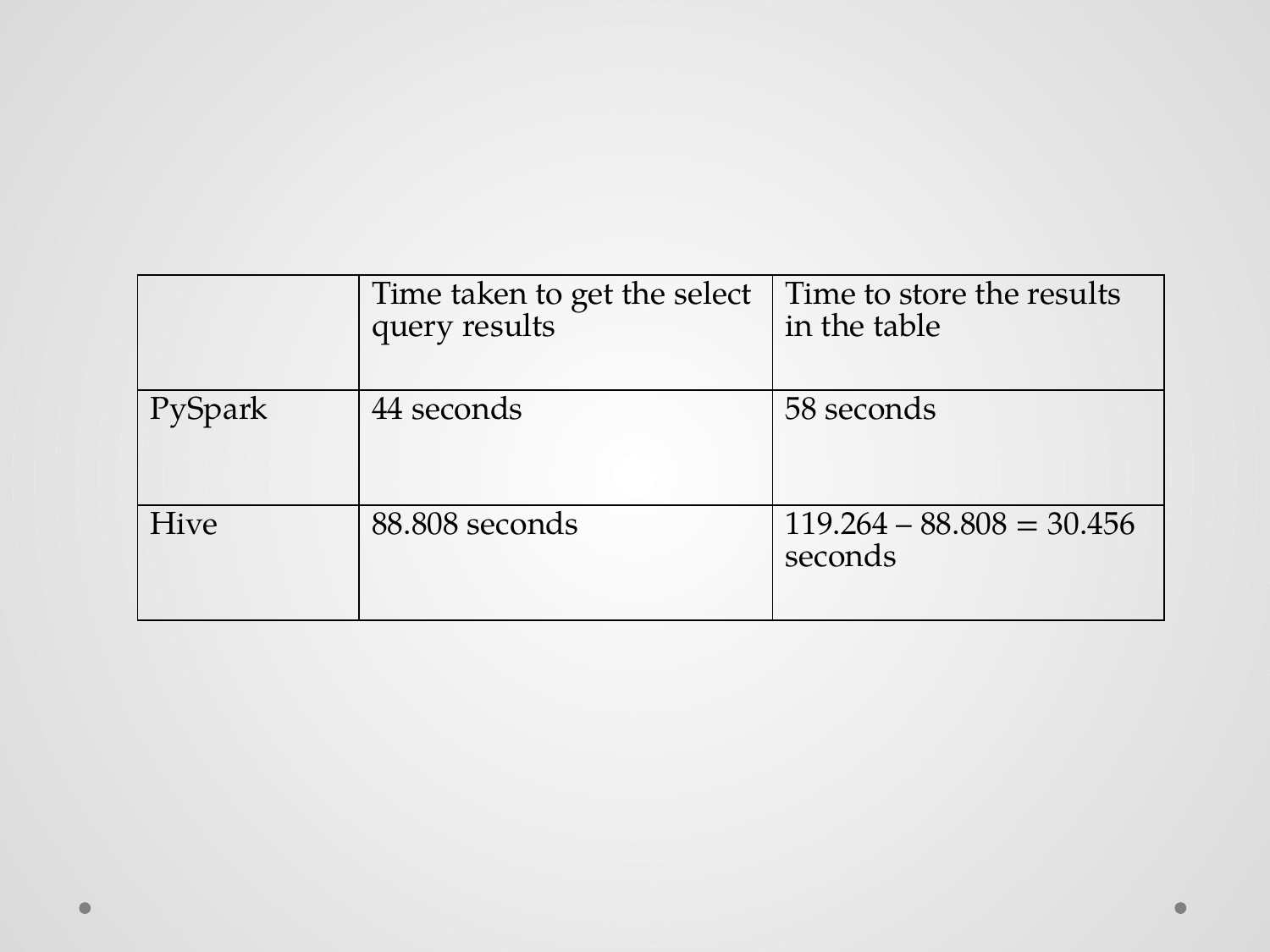

|  | Time taken to get the select query results | Time to store the results in the table |
| --- | --- | --- |
| PySpark | 44 seconds | 58 seconds |
| Hive | 88.808 seconds | 119.264 – 88.808 = 30.456 seconds |